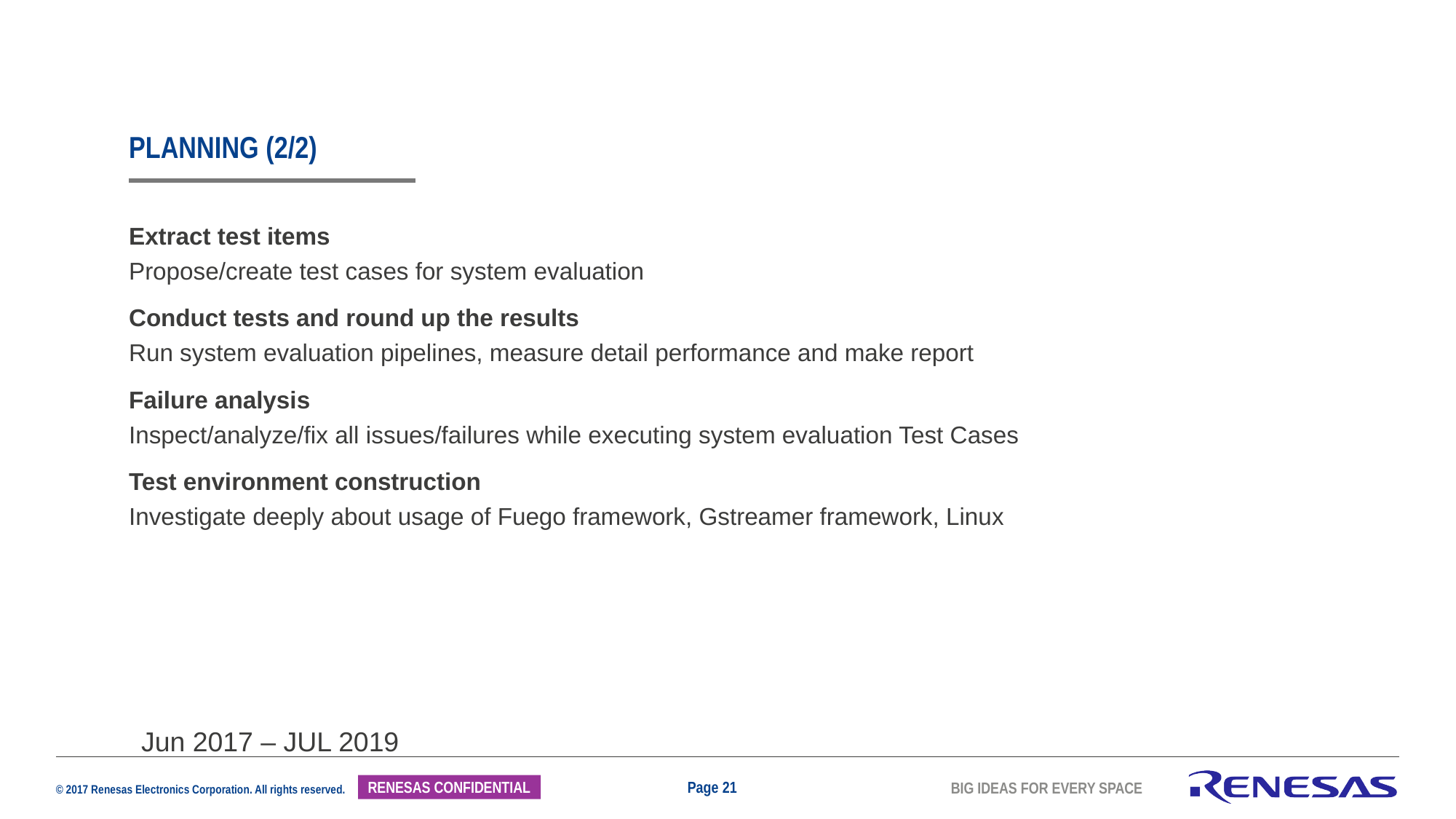

# planning (2/2)
Extract test items
Propose/create test cases for system evaluation
Conduct tests and round up the results
Run system evaluation pipelines, measure detail performance and make report
Failure analysis
Inspect/analyze/fix all issues/failures while executing system evaluation Test Cases
Test environment construction
Investigate deeply about usage of Fuego framework, Gstreamer framework, Linux
Jun 2017 – JUL 2019
Page 21